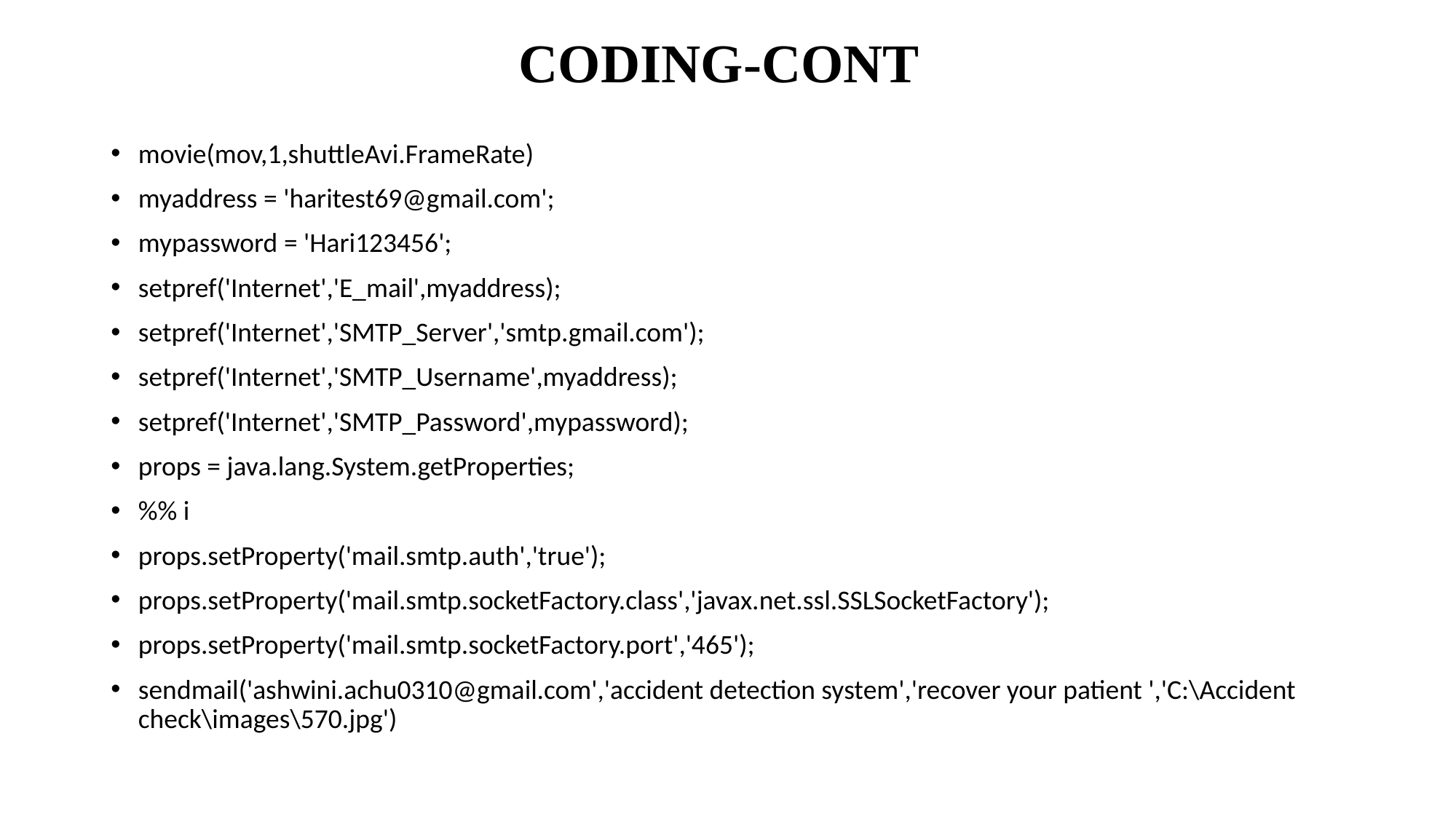

# CODING-CONT
movie(mov,1,shuttleAvi.FrameRate)
myaddress = 'haritest69@gmail.com';
mypassword = 'Hari123456';
setpref('Internet','E_mail',myaddress);
setpref('Internet','SMTP_Server','smtp.gmail.com');
setpref('Internet','SMTP_Username',myaddress);
setpref('Internet','SMTP_Password',mypassword);
props = java.lang.System.getProperties;
%% i
props.setProperty('mail.smtp.auth','true');
props.setProperty('mail.smtp.socketFactory.class','javax.net.ssl.SSLSocketFactory');
props.setProperty('mail.smtp.socketFactory.port','465');
sendmail('ashwini.achu0310@gmail.com','accident detection system','recover your patient ','C:\Accident check\images\570.jpg')